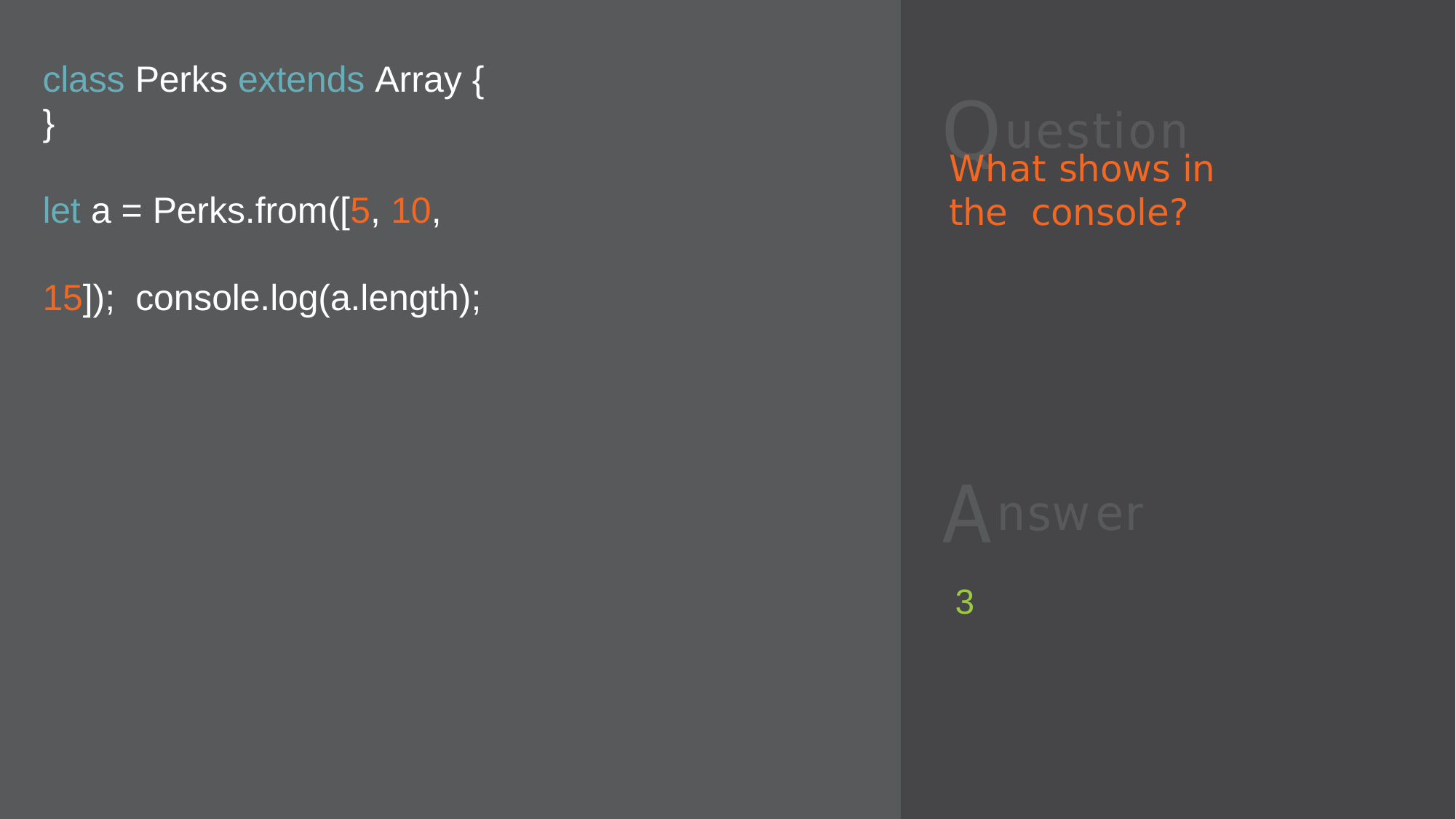

# Question
class Perks extends Array {
}
let a = Perks.from([5, 10, 15]);  console.log(a.length);
What shows in the  console?

Answer
3